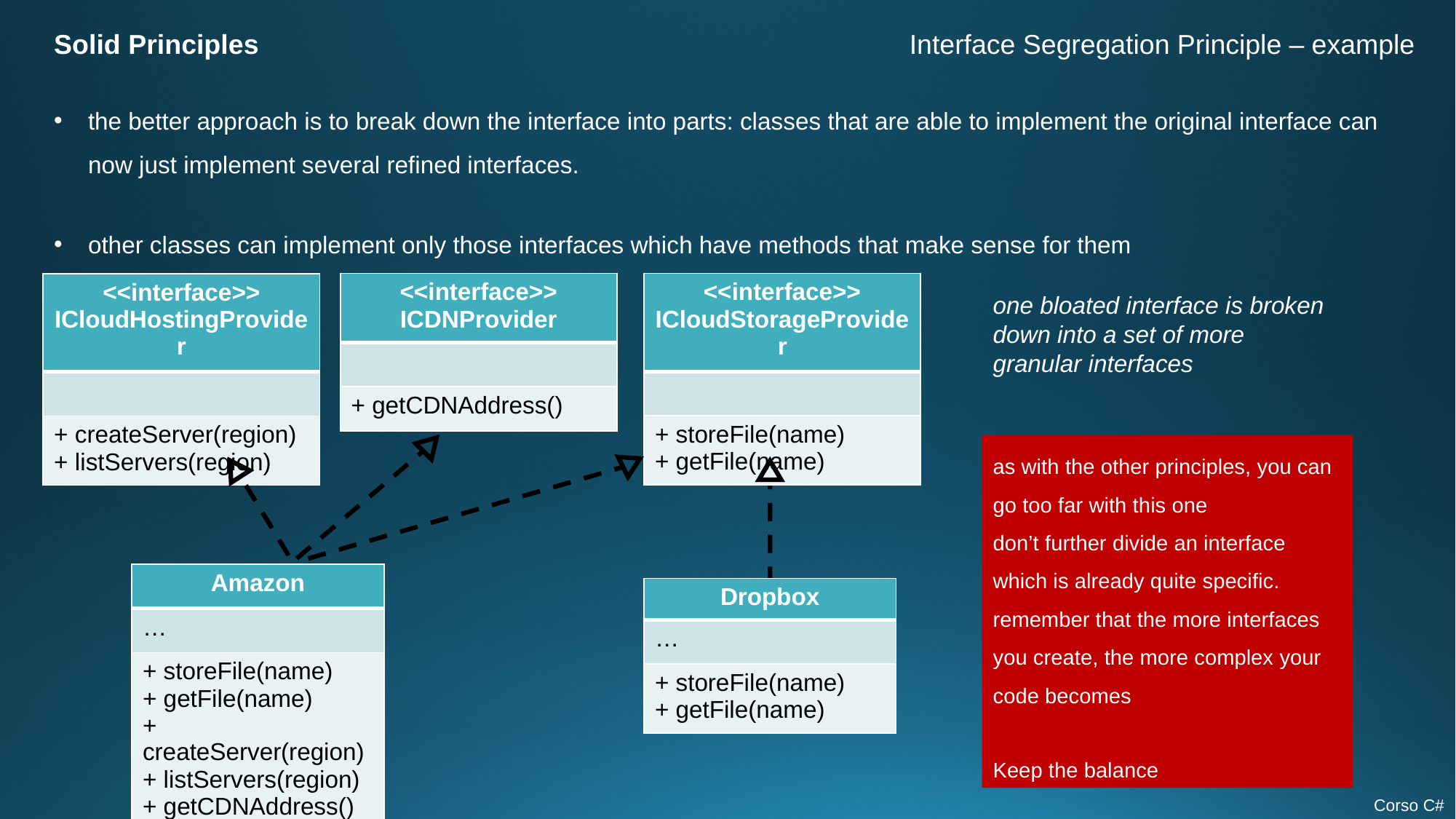

Solid Principles
Interface Segregation Principle – example
the better approach is to break down the interface into parts: classes that are able to implement the original interface can now just implement several refined interfaces.
other classes can implement only those interfaces which have methods that make sense for them
| <<interface>> ICDNProvider |
| --- |
|  |
| + getCDNAddress() |
| <<interface>> ICloudStorageProvider |
| --- |
|  |
| + storeFile(name) + getFile(name) |
| <<interface>> ICloudHostingProvider |
| --- |
|  |
| + createServer(region) + listServers(region) |
one bloated interface is broken down into a set of more
granular interfaces
as with the other principles, you can go too far with this one
don’t further divide an interface which is already quite specific.
remember that the more interfaces you create, the more complex your code becomes
Keep the balance

| Amazon |
| --- |
| … |
| + storeFile(name) + getFile(name) + createServer(region) + listServers(region) + getCDNAddress() |
| Dropbox |
| --- |
| … |
| + storeFile(name) + getFile(name) |
Corso C#